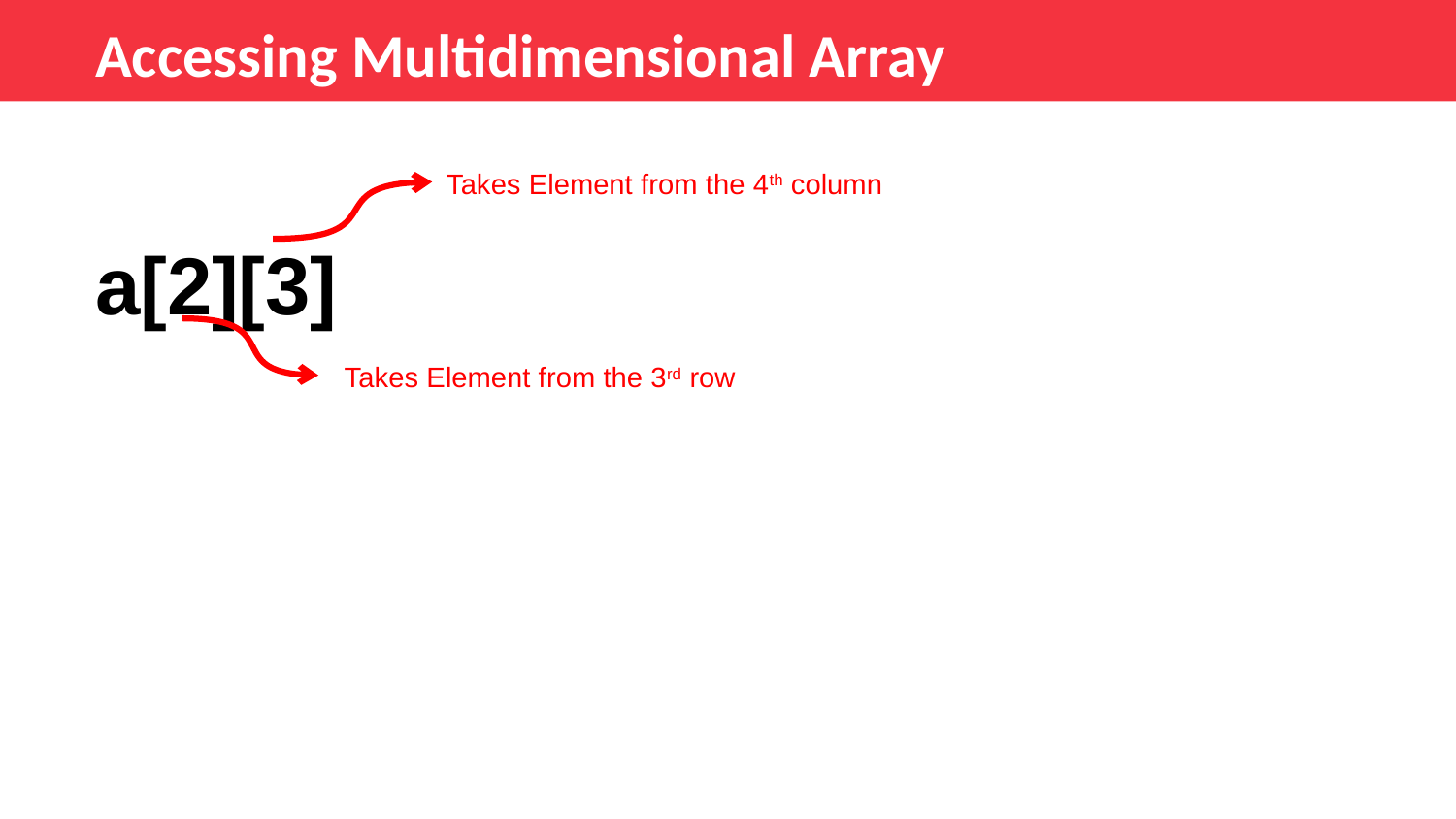

Accessing Multidimensional Array

Takes Element from the 4th column
a[2][3]
Takes Element from the 3rd row